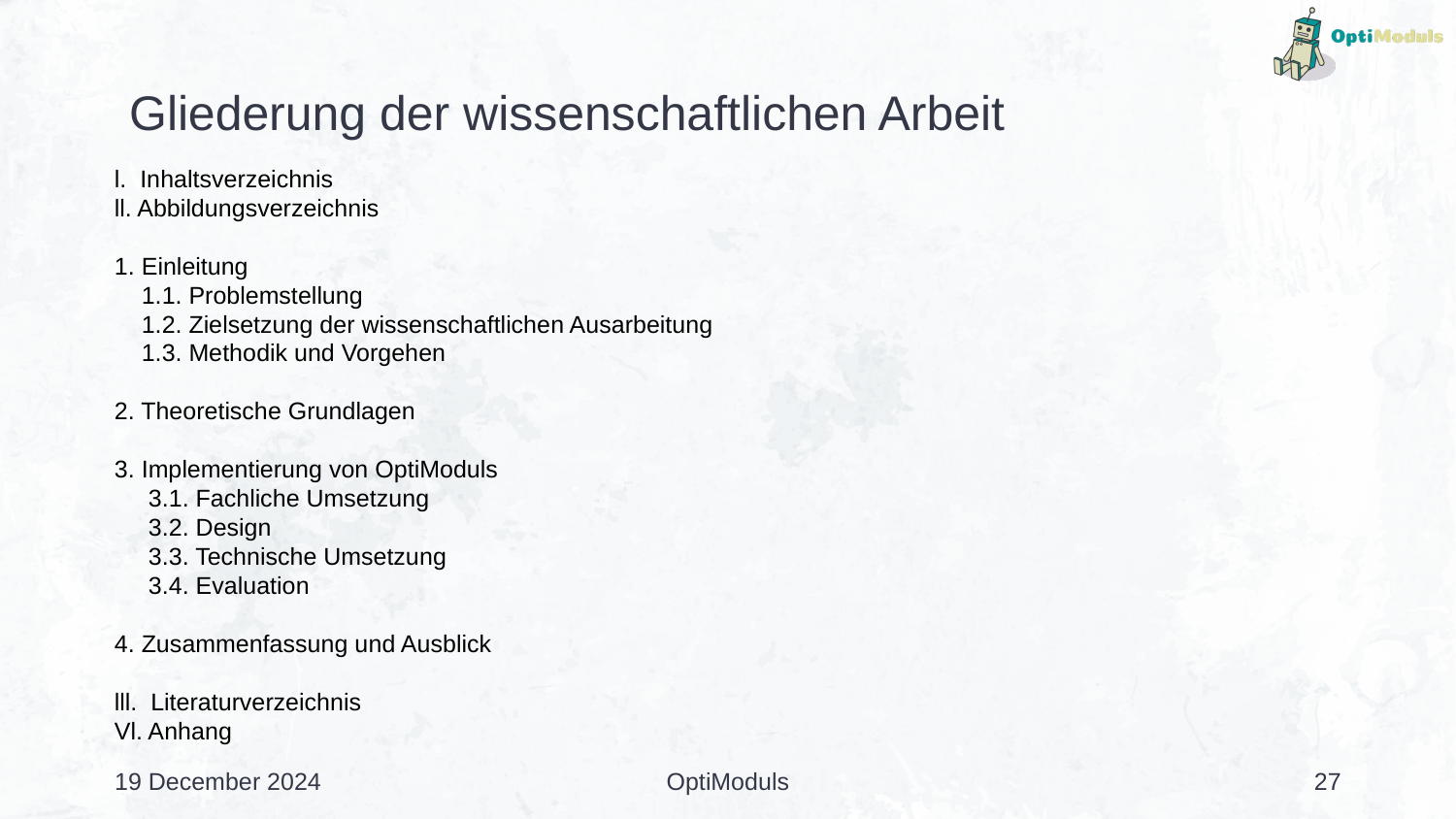

# Gliederung der wissenschaftlichen Arbeit
l.  Inhaltsverzeichnis
ll. Abbildungsverzeichnis

1. Einleitung
    1.1. Problemstellung
    1.2. Zielsetzung der wissenschaftlichen Ausarbeitung
    1.3. Methodik und Vorgehen

2. Theoretische Grundlagen

3. Implementierung von OptiModuls
     3.1. Fachliche Umsetzung
     3.2. Design
     3.3. Technische Umsetzung
     3.4. Evaluation

4. Zusammenfassung und Ausblick

lll.  Literaturverzeichnis
Vl. Anhang
19 December 2024
OptiModuls
27